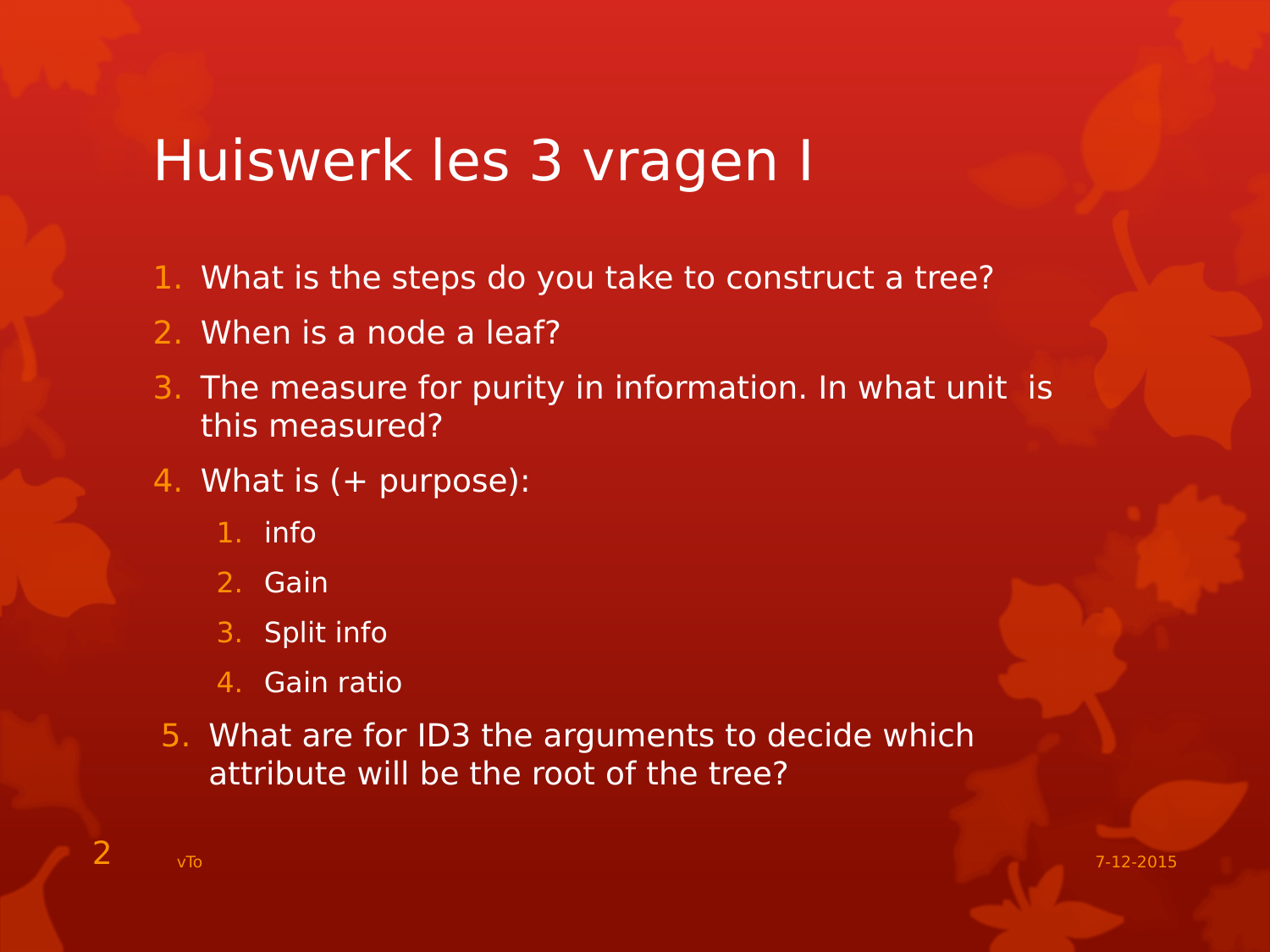

# Huiswerk les 3 vragen I
What is the steps do you take to construct a tree?
When is a node a leaf?
The measure for purity in information. In what unit  is this measured?
What is (+ purpose):
info
Gain
Split info
Gain ratio
What are for ID3 the arguments to decide which attribute will be the root of the tree?

2
vTo
7-12-2015